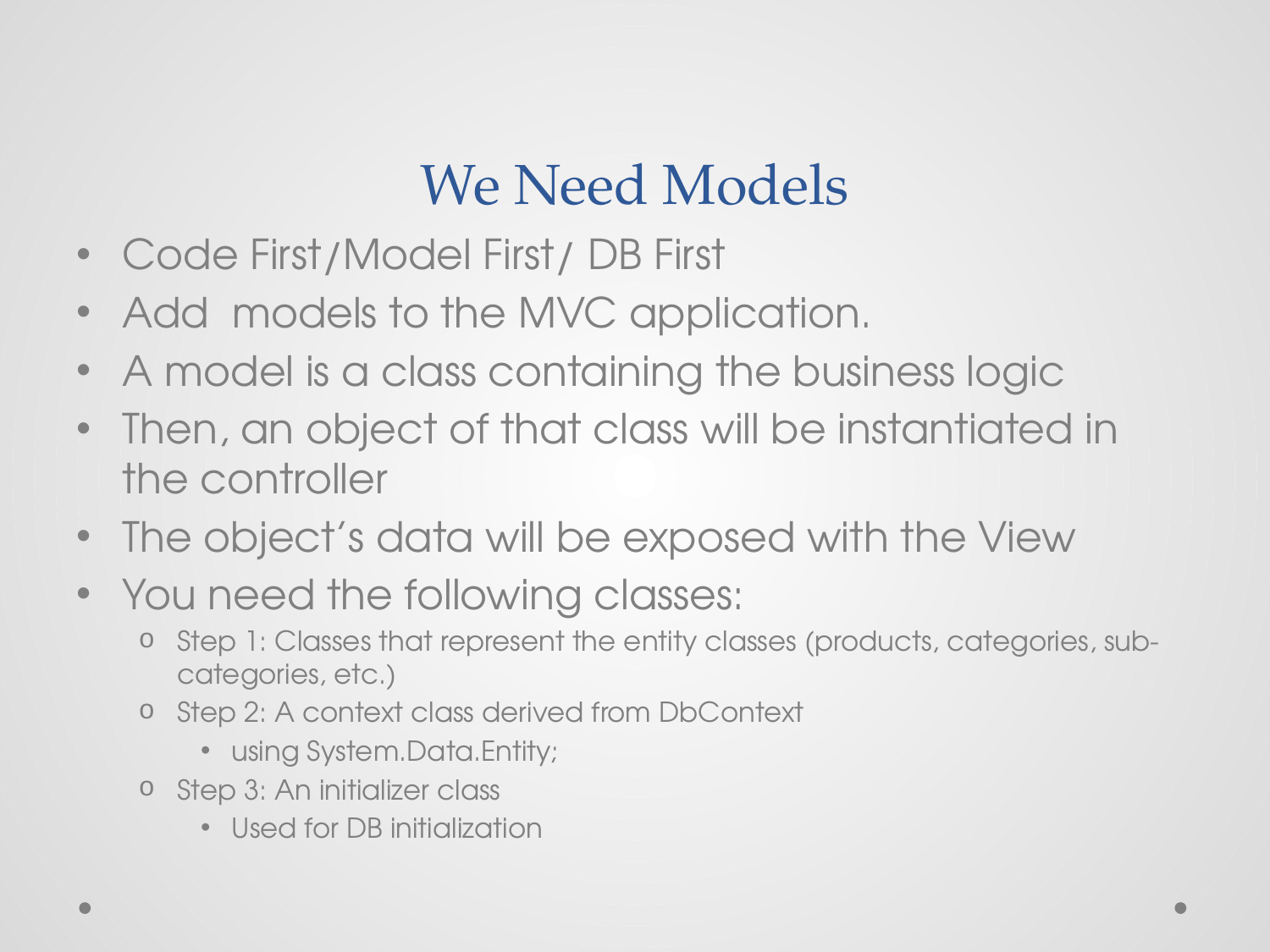

# We Need Models
Code First/Model First/ DB First
Add  models to the MVC application.
A model is a class containing the business logic
Then, an object of that class will be instantiated in the controller
The object’s data will be exposed with the View
You need the following classes:
Step 1: Classes that represent the entity classes (products, categories, sub-categories, etc.)
Step 2: A context class derived from DbContext
using System.Data.Entity;
Step 3: An initializer class
Used for DB initialization